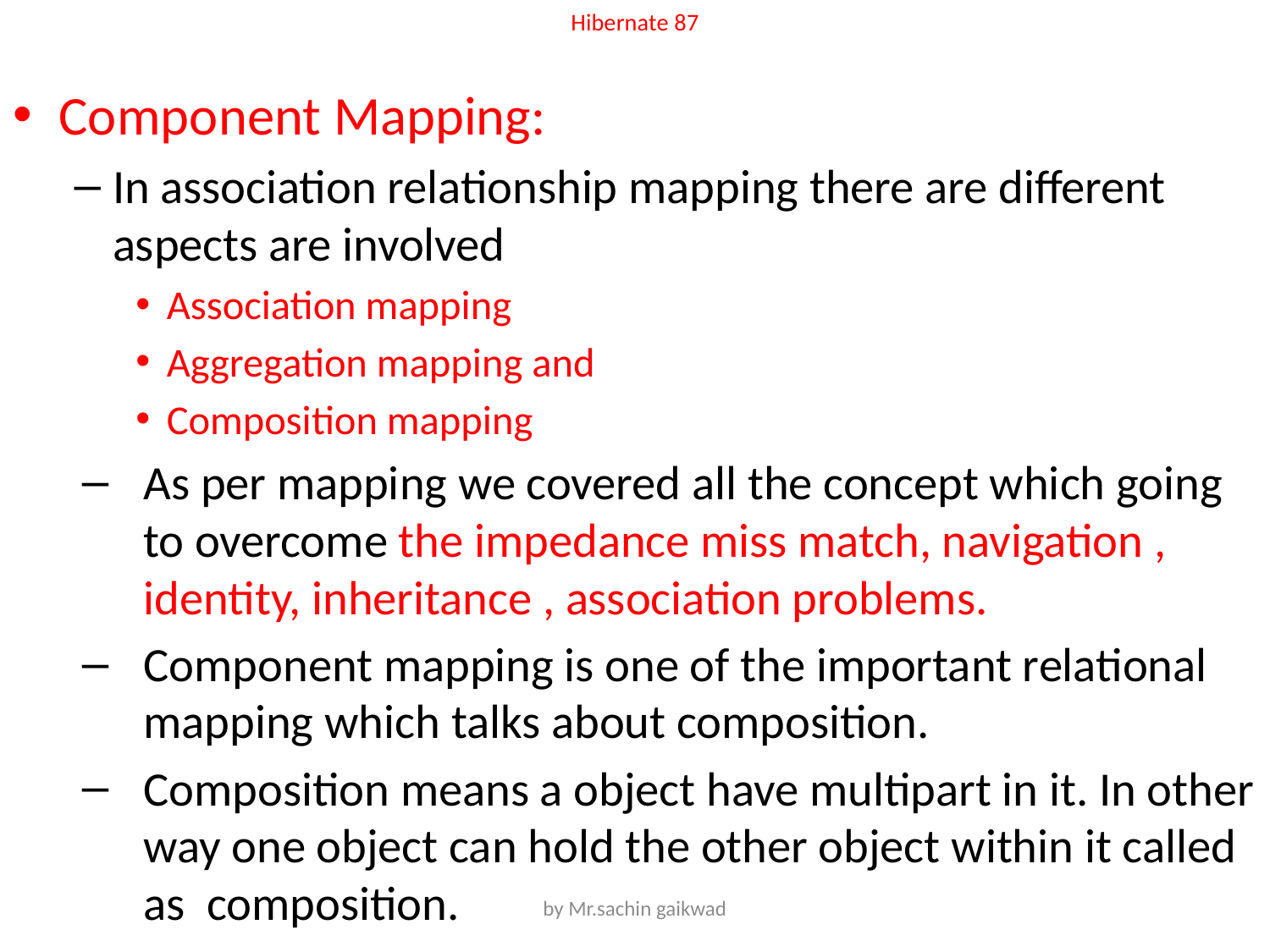

# Hibernate 87
Component Mapping:
In association relationship mapping there are different aspects are involved
Association mapping
Aggregation mapping and
Composition mapping
As per mapping we covered all the concept which going to overcome the impedance miss match, navigation , identity, inheritance , association problems.
Component mapping is one of the important relational mapping which talks about composition.
Composition means a object have multipart in it. In other way one object can hold the other object within it called as  composition.
by Mr.sachin gaikwad